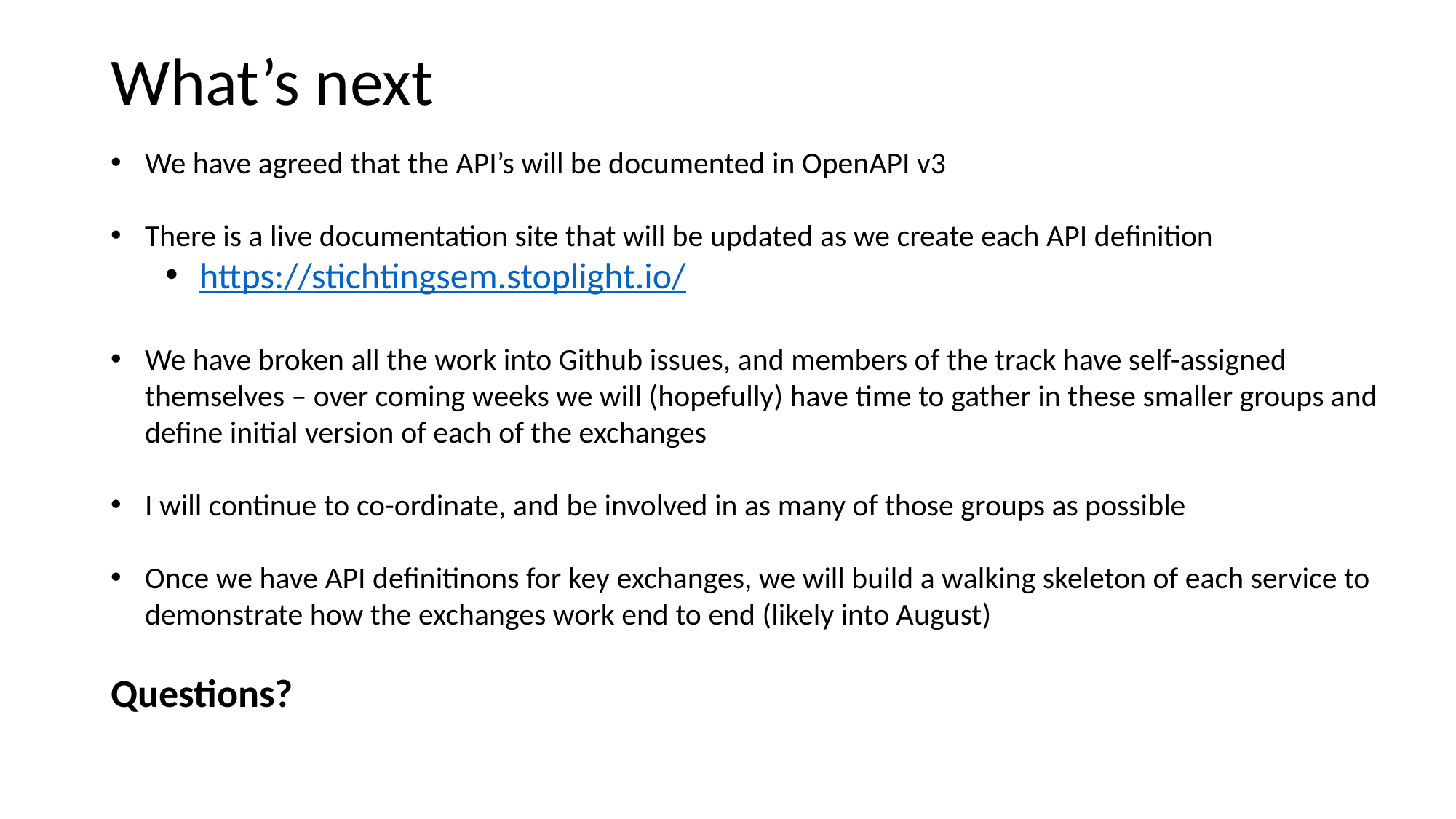

# What’s next
We have agreed that the API’s will be documented in OpenAPI v3

There is a live documentation site that will be updated as we create each API definition
https://stichtingsem.stoplight.io/

We have broken all the work into Github issues, and members of the track have self-assigned themselves – over coming weeks we will (hopefully) have time to gather in these smaller groups and define initial version of each of the exchanges

I will continue to co-ordinate, and be involved in as many of those groups as possible

Once we have API definitinons for key exchanges, we will build a walking skeleton of each service to demonstrate how the exchanges work end to end (likely into August)

Questions?